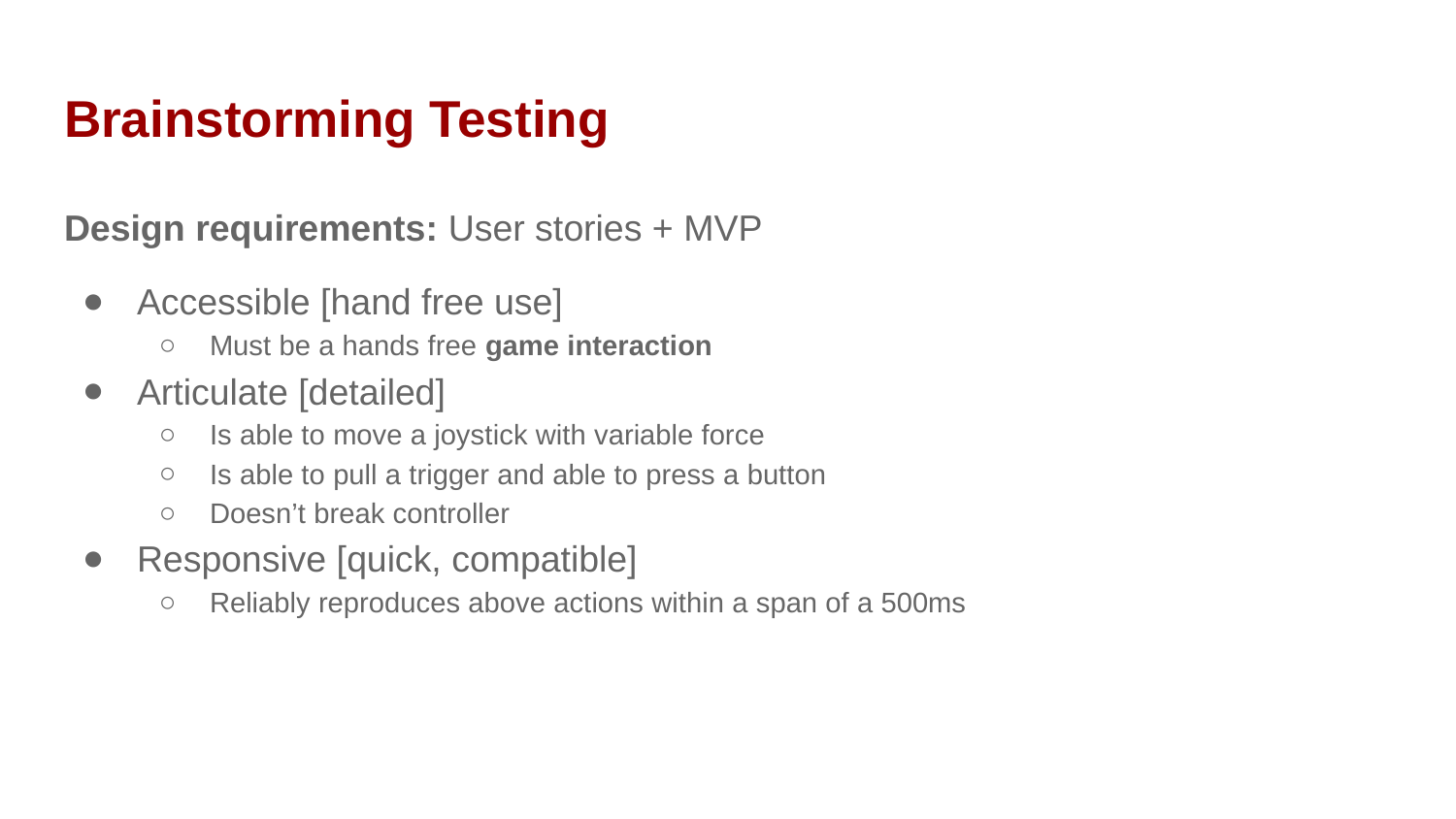

# Brainstorming Testing
Design requirements: User stories + MVP
Accessible [hand free use]
Must be a hands free game interaction
Articulate [detailed]
Is able to move a joystick with variable force
Is able to pull a trigger and able to press a button
Doesn’t break controller
Responsive [quick, compatible]
Reliably reproduces above actions within a span of a 500ms